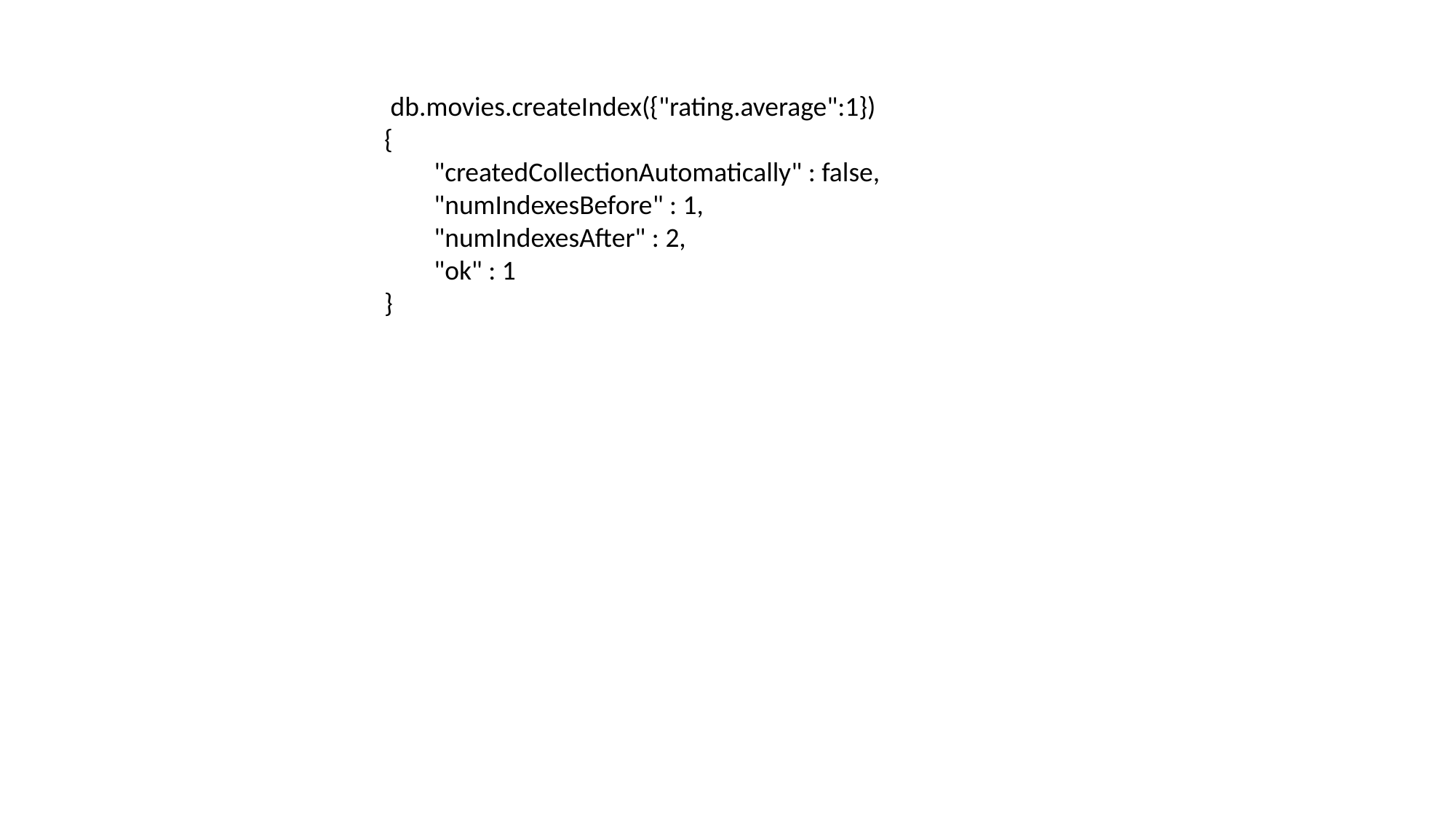

db.movies.createIndex({"rating.average":1})
{
        "createdCollectionAutomatically" : false,
        "numIndexesBefore" : 1,
        "numIndexesAfter" : 2,
        "ok" : 1
}